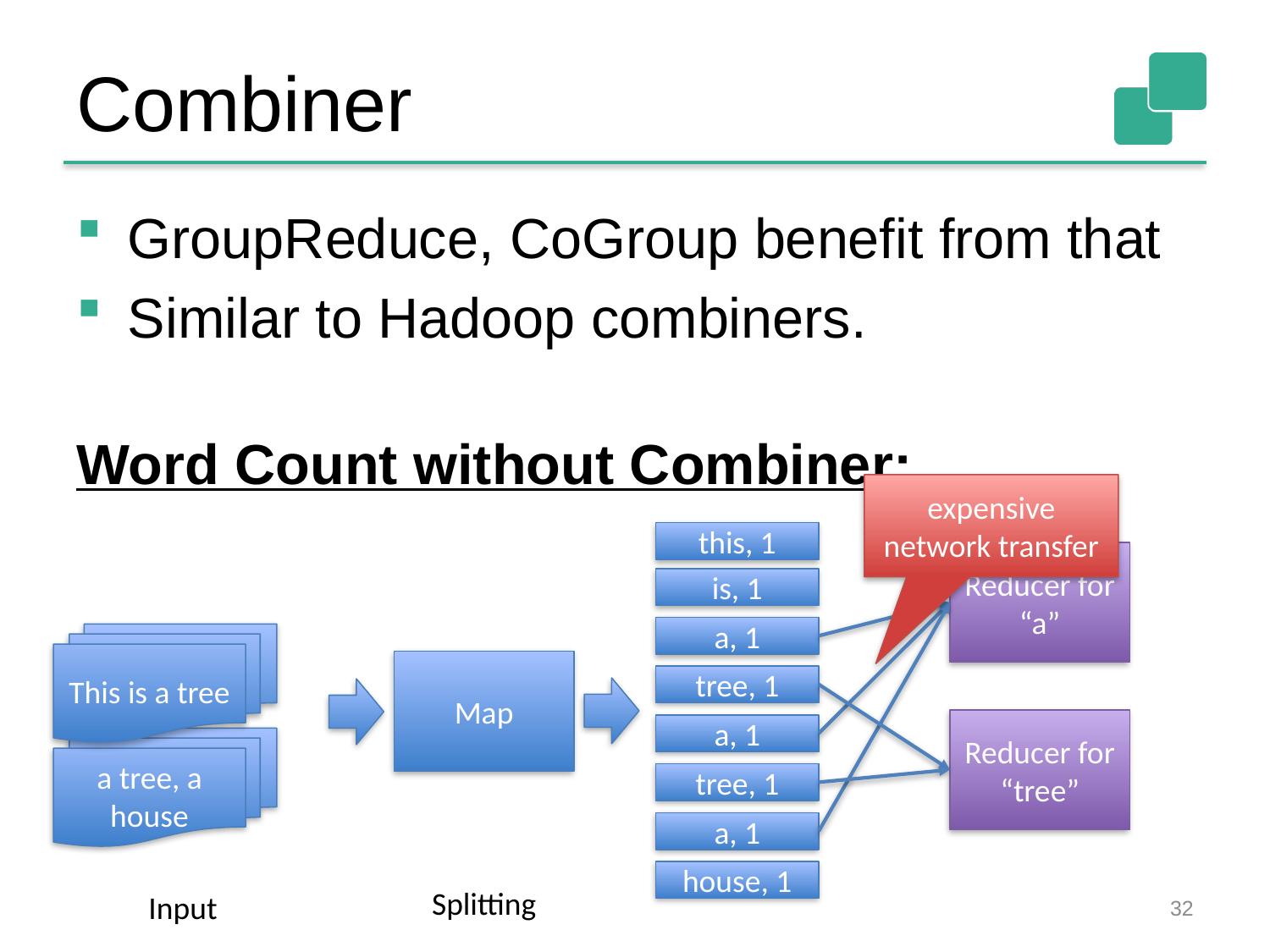

# Combiner
GroupReduce, CoGroup benefit from that
Similar to Hadoop combiners.
Word Count without Combiner:
expensive network transfer
this, 1
Reducer for “a”
is, 1
a, 1
This is a tree
Map
tree, 1

Reducer for “tree”
a, 1
a tree, a house
tree, 1
a, 1
house, 1
Splitting
Input
32